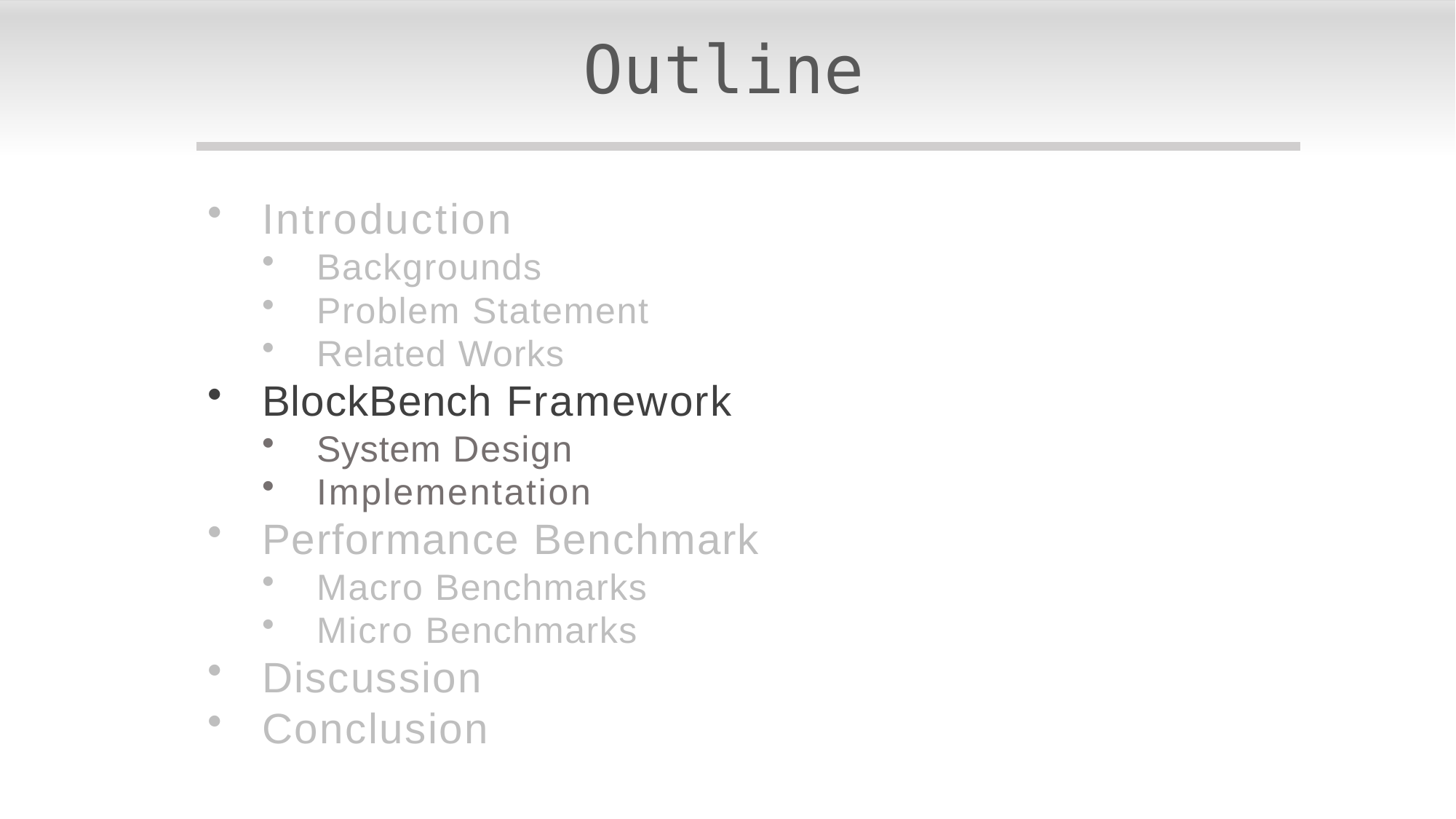

# Outline

Introduction
Backgrounds
Problem Statement
Related Works
BlockBench Framework
System Design
Implementation
Performance Benchmark
Macro Benchmarks
Micro Benchmarks
Discussion
Conclusion